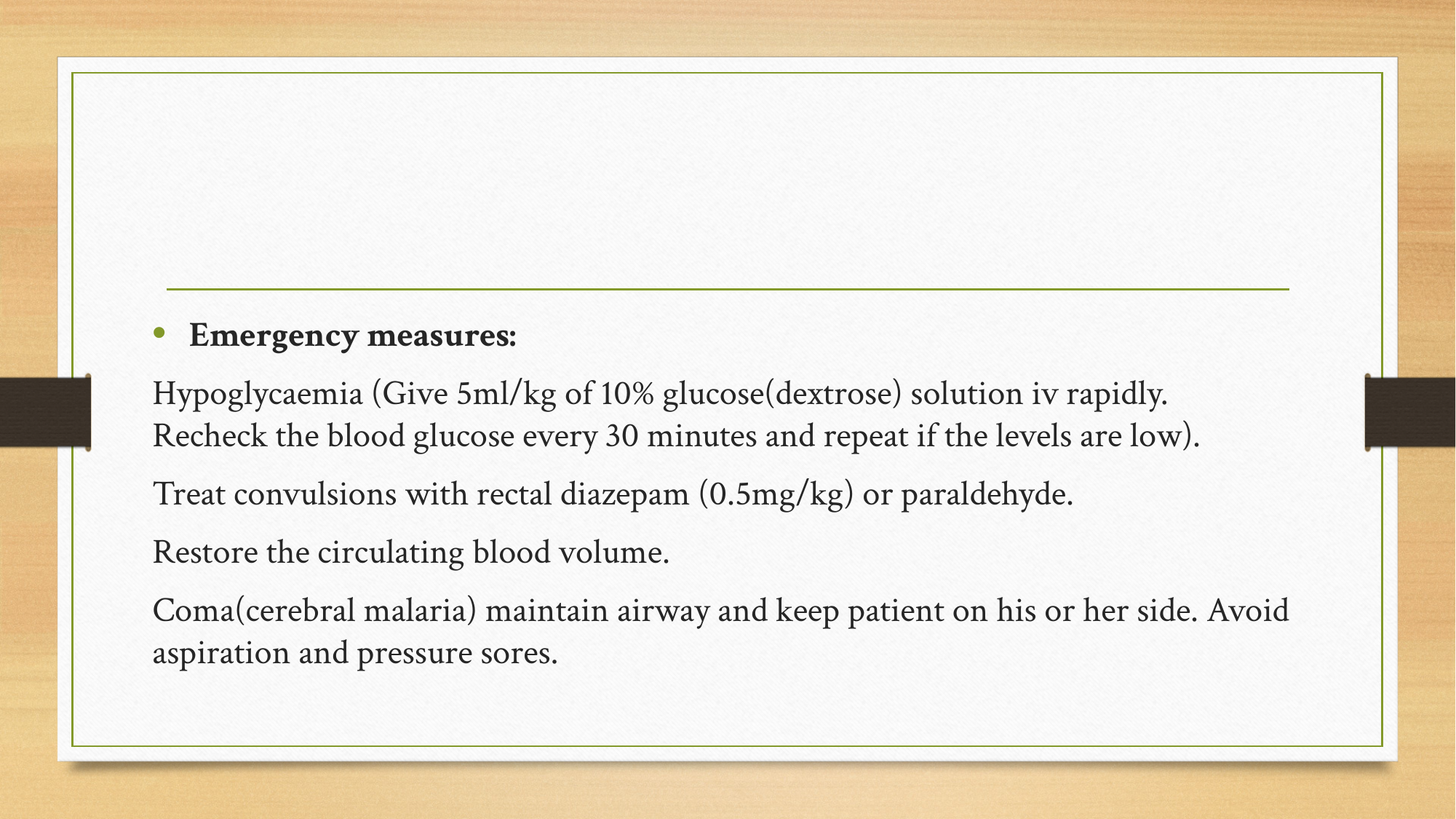

#
Emergency measures:
Hypoglycaemia (Give 5ml/kg of 10% glucose(dextrose) solution iv rapidly. Recheck the blood glucose every 30 minutes and repeat if the levels are low).
Treat convulsions with rectal diazepam (0.5mg/kg) or paraldehyde.
Restore the circulating blood volume.
Coma(cerebral malaria) maintain airway and keep patient on his or her side. Avoid aspiration and pressure sores.